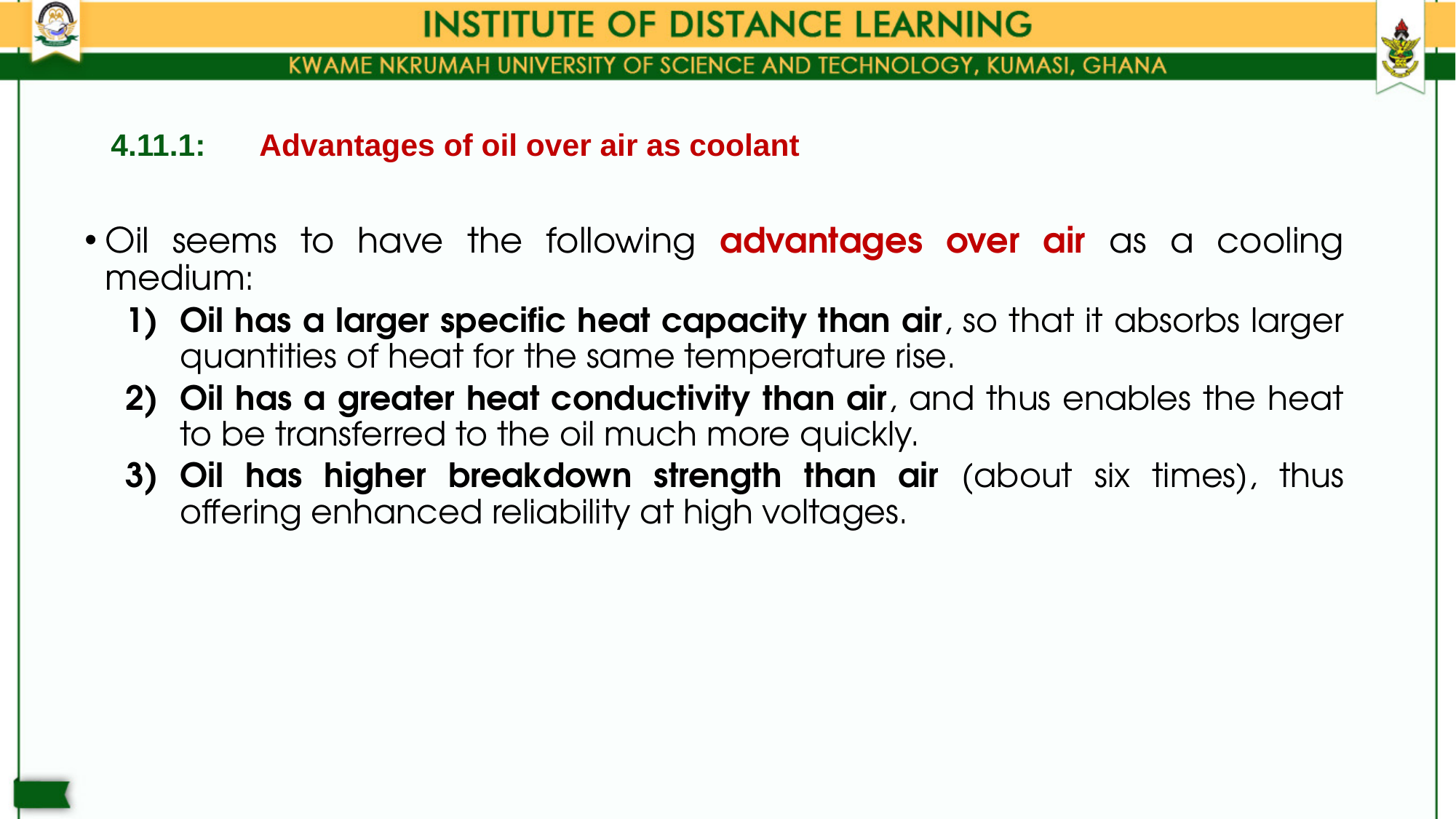

# 4.11.1:	Advantages of oil over air as coolant
Oil seems to have the following advantages over air as a cooling medium:
Oil has a larger specific heat capacity than air, so that it absorbs larger quantities of heat for the same temperature rise.
Oil has a greater heat conductivity than air, and thus enables the heat to be transferred to the oil much more quickly.
Oil has higher breakdown strength than air (about six times), thus offering enhanced reliability at high voltages.